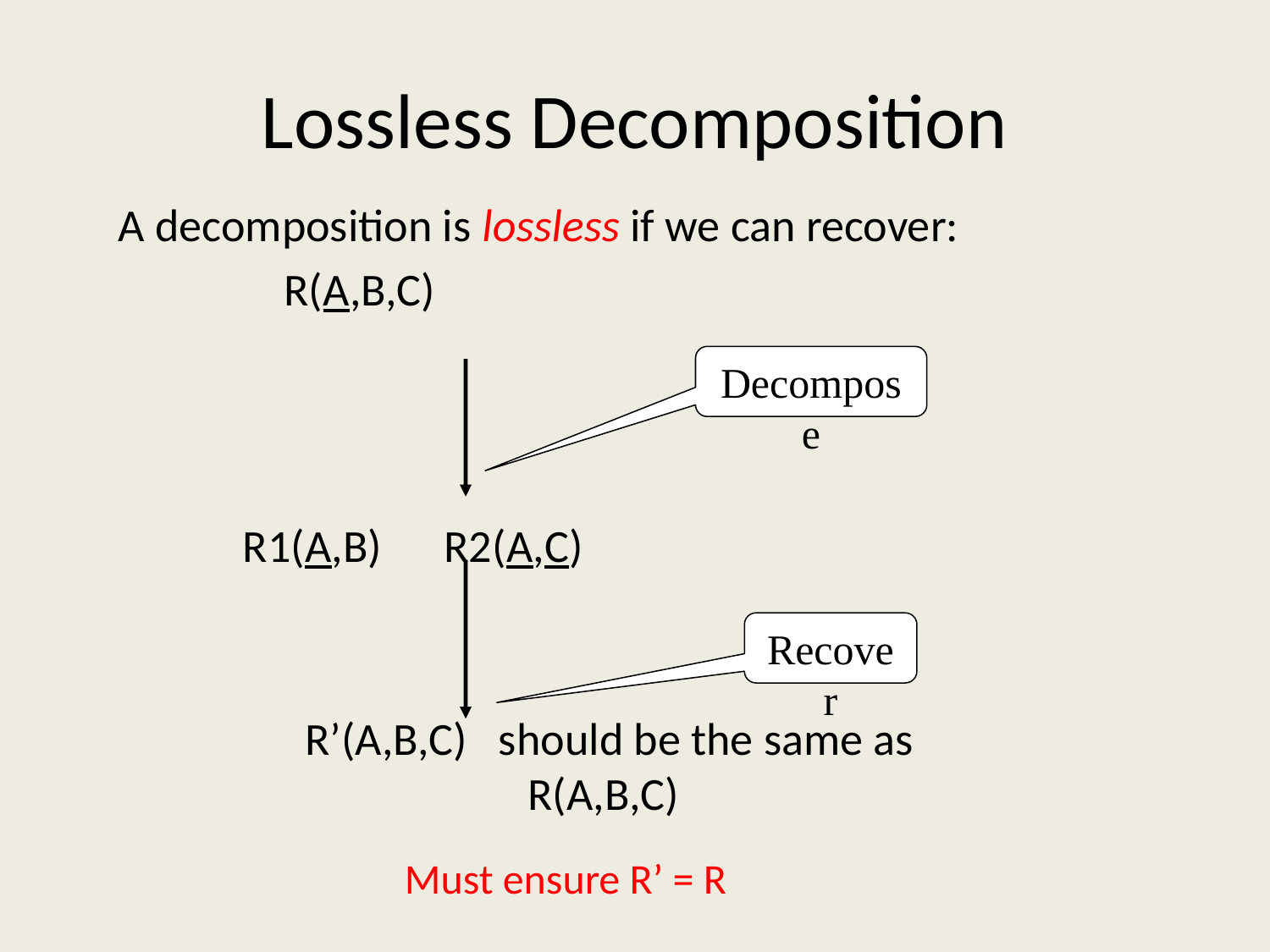

# Lossless Decomposition
 A decomposition is lossless if we can recover:
                 R(A,B,C)

             R1(A,B)      R2(A,C)

                   R’(A,B,C)   should be the same as
                                    R(A,B,C)
Decompose

Recover
Must ensure R’ = R